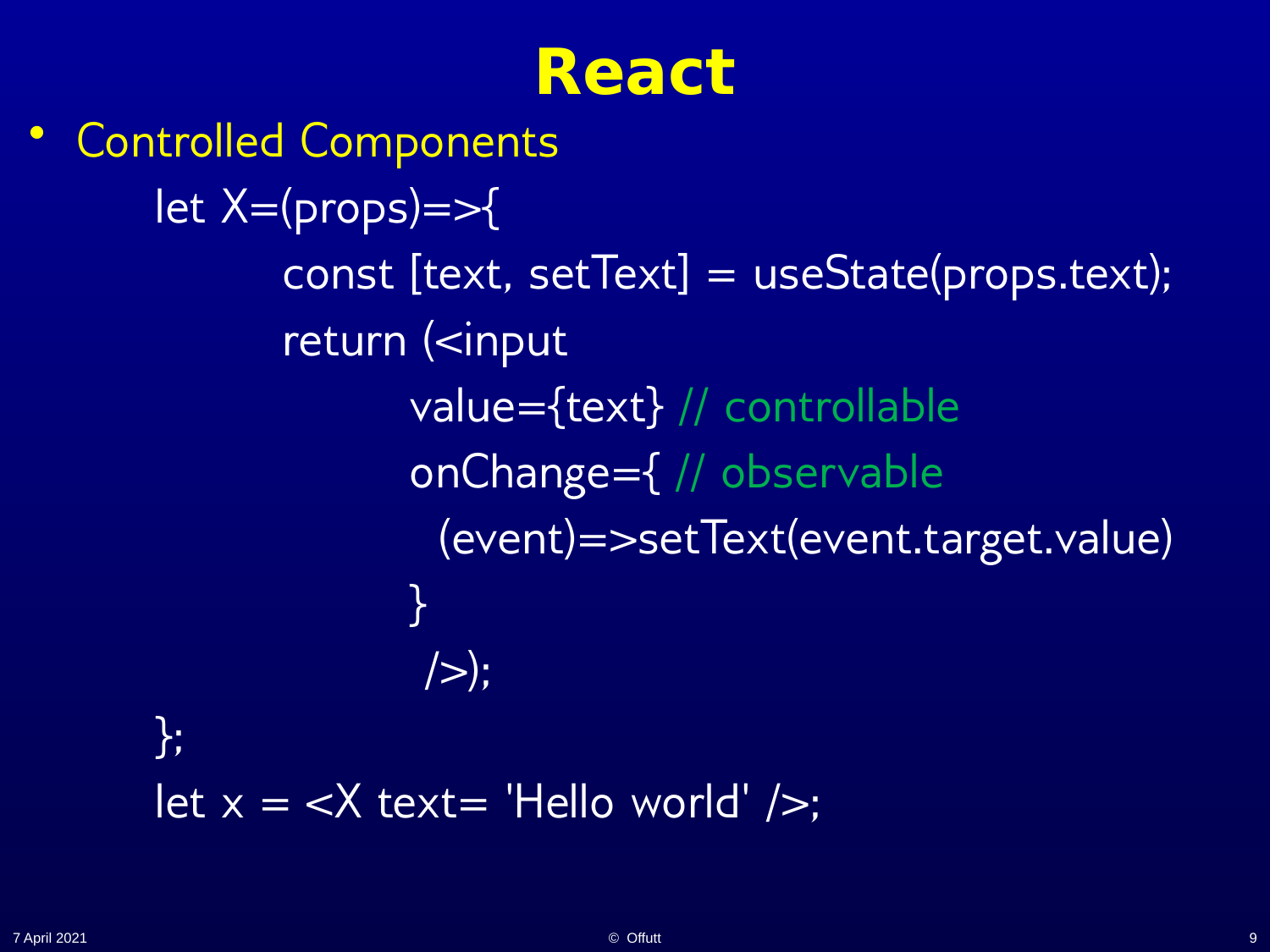

# React
Controlled Components
	let X=(props)=>{
		const [text, setText] = useState(props.text);
		return (<input
			value={text} // controllable
			onChange={ // observable
			  (event)=>setText(event.target.value)
			}
			 />);
	};
	let x = <X text= 'Hello world' />;

7 April 2021
©  Offutt
9